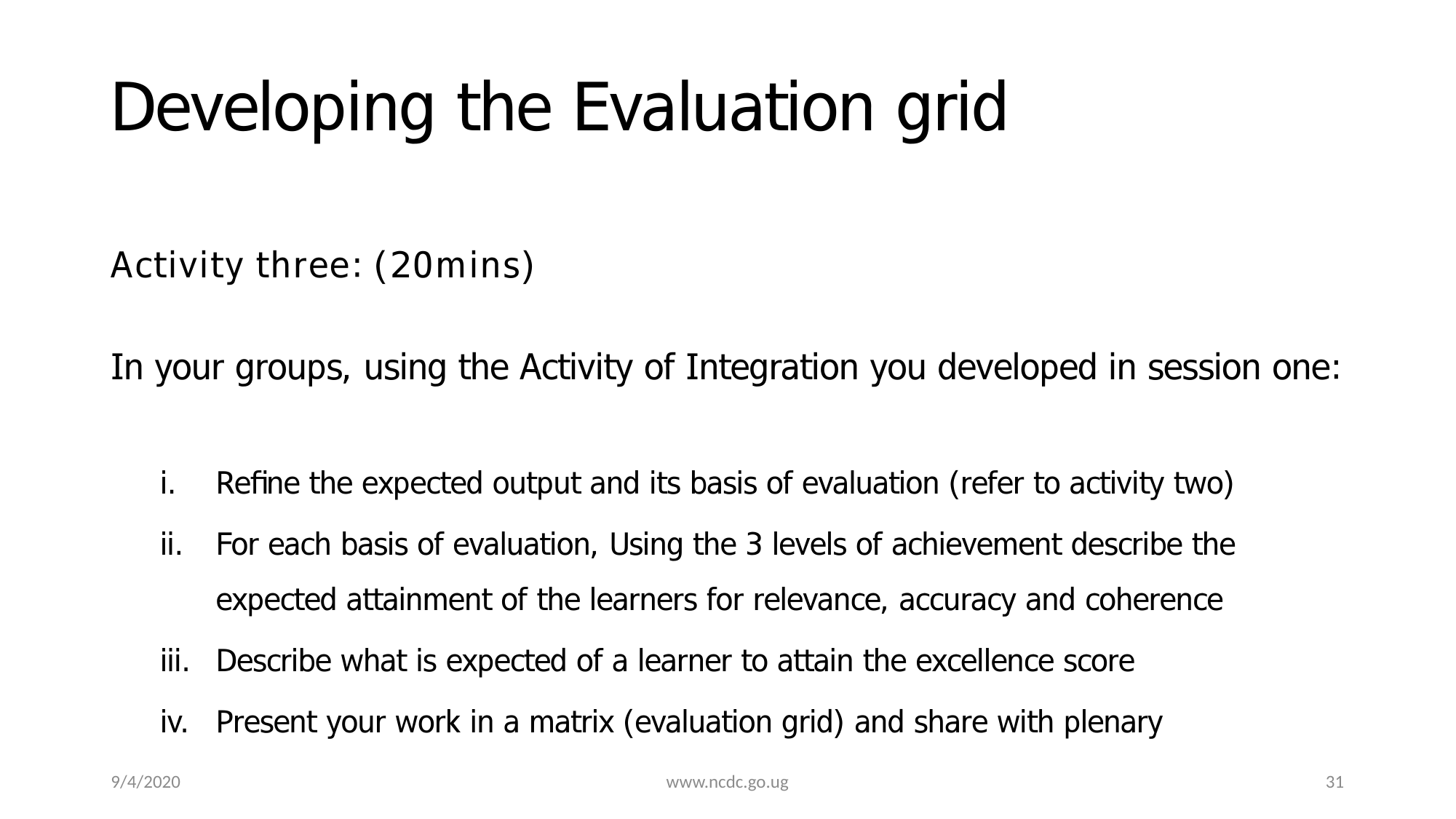

# Developing the Evaluation grid

Activity three: (20mins)

In your groups, using the Activity of Integration you developed in session one:

Refine the expected output and its basis of evaluation (refer to activity two)
For each basis of evaluation, Using the 3 levels of achievement describe the expected attainment of the learners for relevance, accuracy and coherence
Describe what is expected of a learner to attain the excellence score
Present your work in a matrix (evaluation grid) and share with plenary

9/4/2020
www.ncdc.go.ug
31